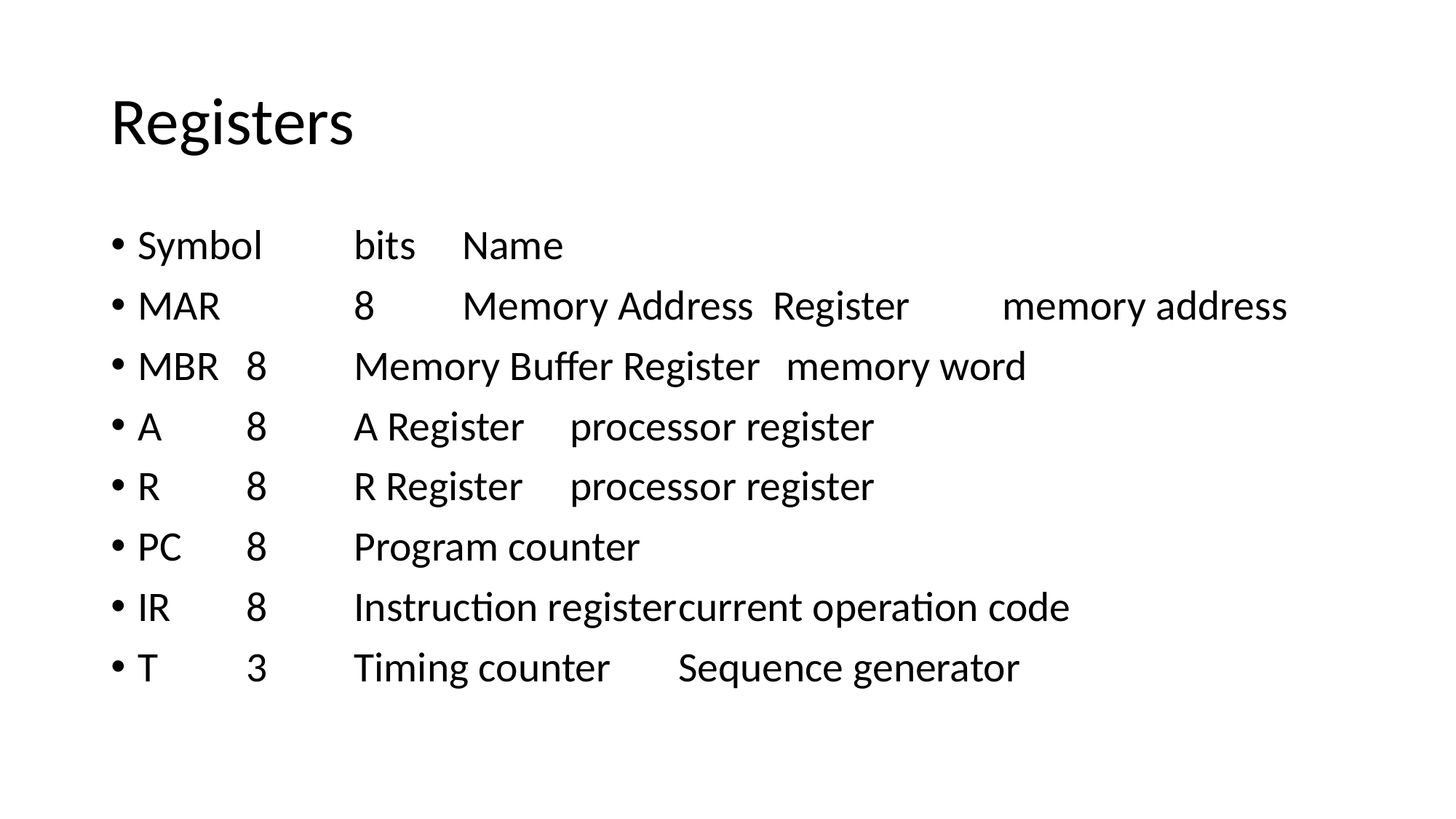

# Registers
Symbol	bits	Name
MAR   	8	Memory Address  Register	memory address
MBR	8	Memory Buffer Register		memory word
A		8	A Register				processor register
R		8	R Register				processor register
PC		8	Program counter
IR		8	Instruction register			current operation code
T		3	Timing counter			Sequence generator